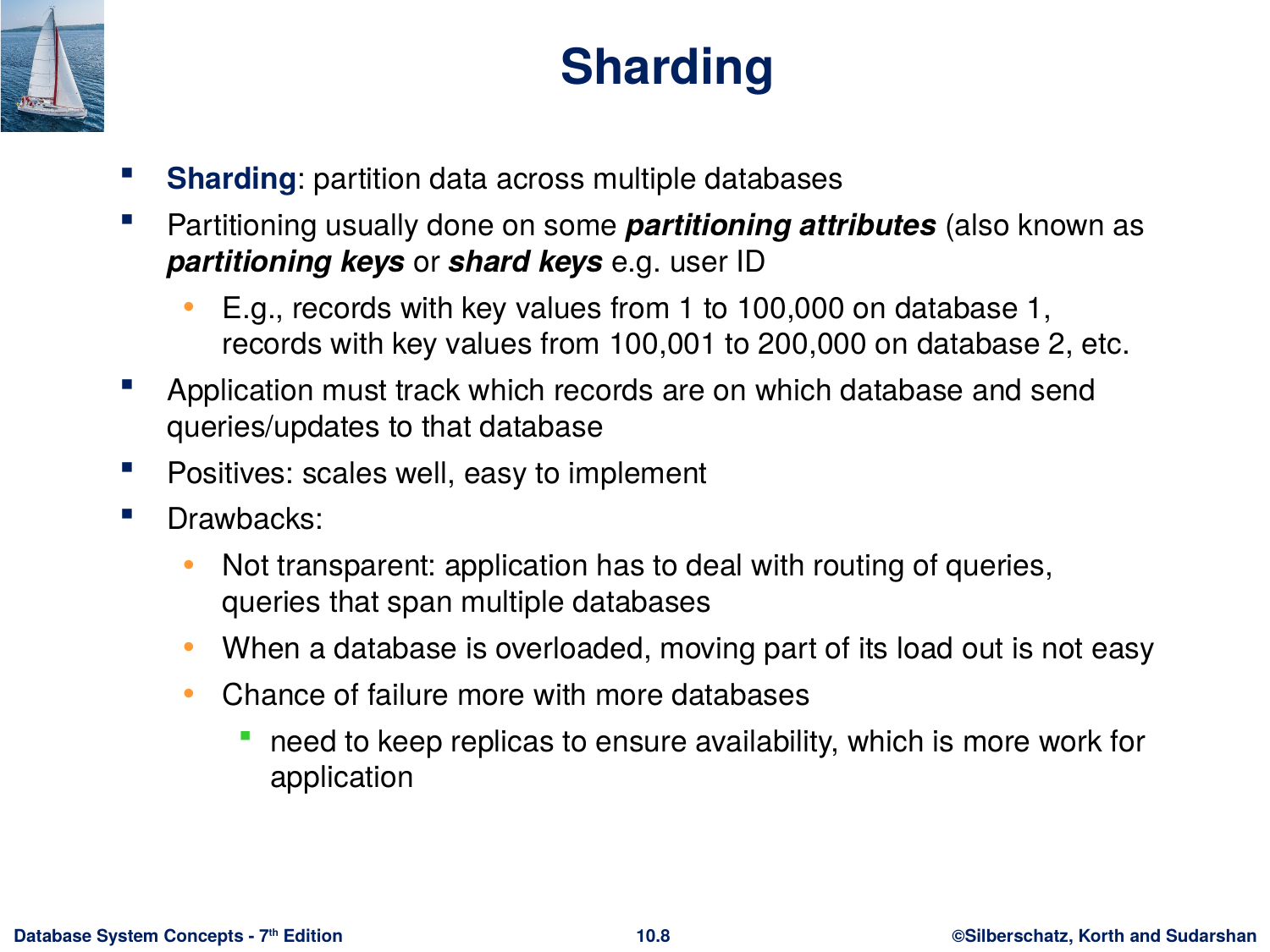

# Sharding
Sharding: partition data across multiple databases
Partitioning usually done on some partitioning attributes (also known as partitioning keys or shard keys e.g. user ID
E.g., records with key values from 1 to 100,000 on database 1,
records with key values from 100,001 to 200,000 on database 2, etc.
Application must track which records are on which database and send queries/updates to that database
Positives: scales well, easy to implement
Drawbacks:
Not transparent: application has to deal with routing of queries, queries that span multiple databases
When a database is overloaded, moving part of its load out is not easy
Chance of failure more with more databases
need to keep replicas to ensure availability, which is more work for application